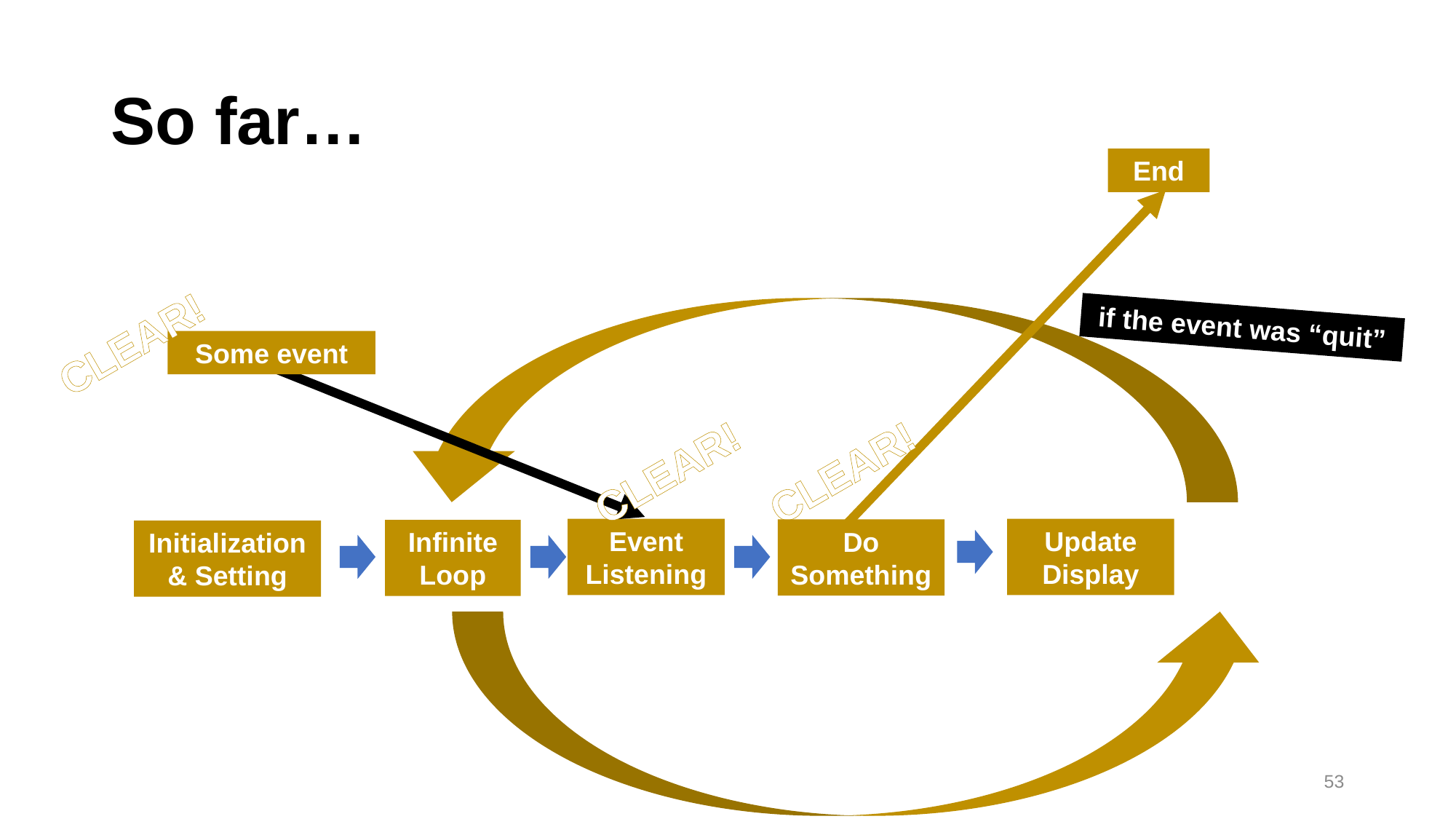

# So far…
End

if the event was “quit”
CLEAR!
Some event
CLEAR!
CLEAR!
Event
Listening
Update
Display
Do Something
Infinite Loop
Initialization
& Setting

53